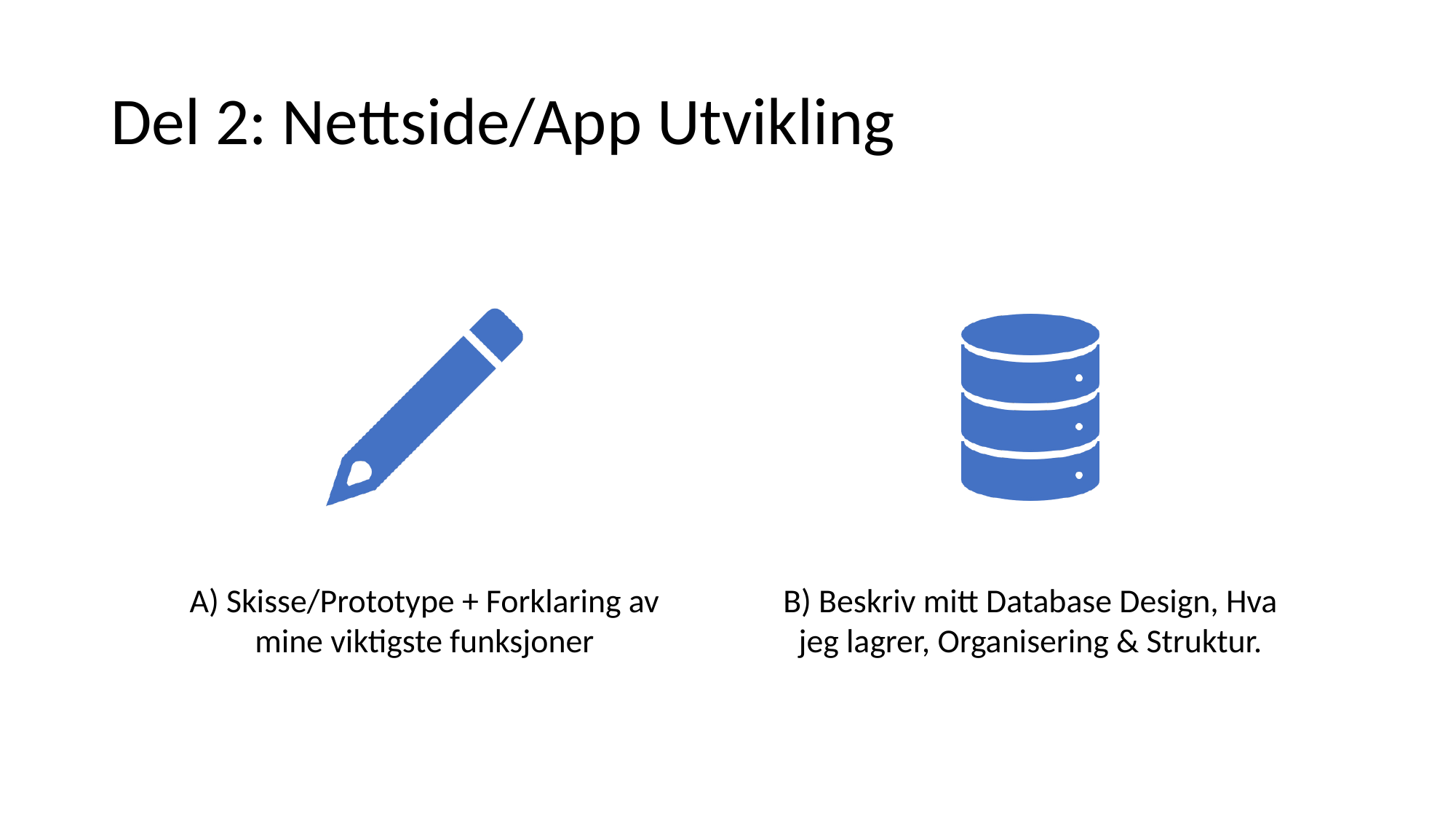

# Del 2: Nettside/App Utvikling
A) Skisse/Prototype + Forklaring av mine viktigste funksjoner
B) Beskriv mitt Database Design, Hva jeg lagrer, Organisering & Struktur.